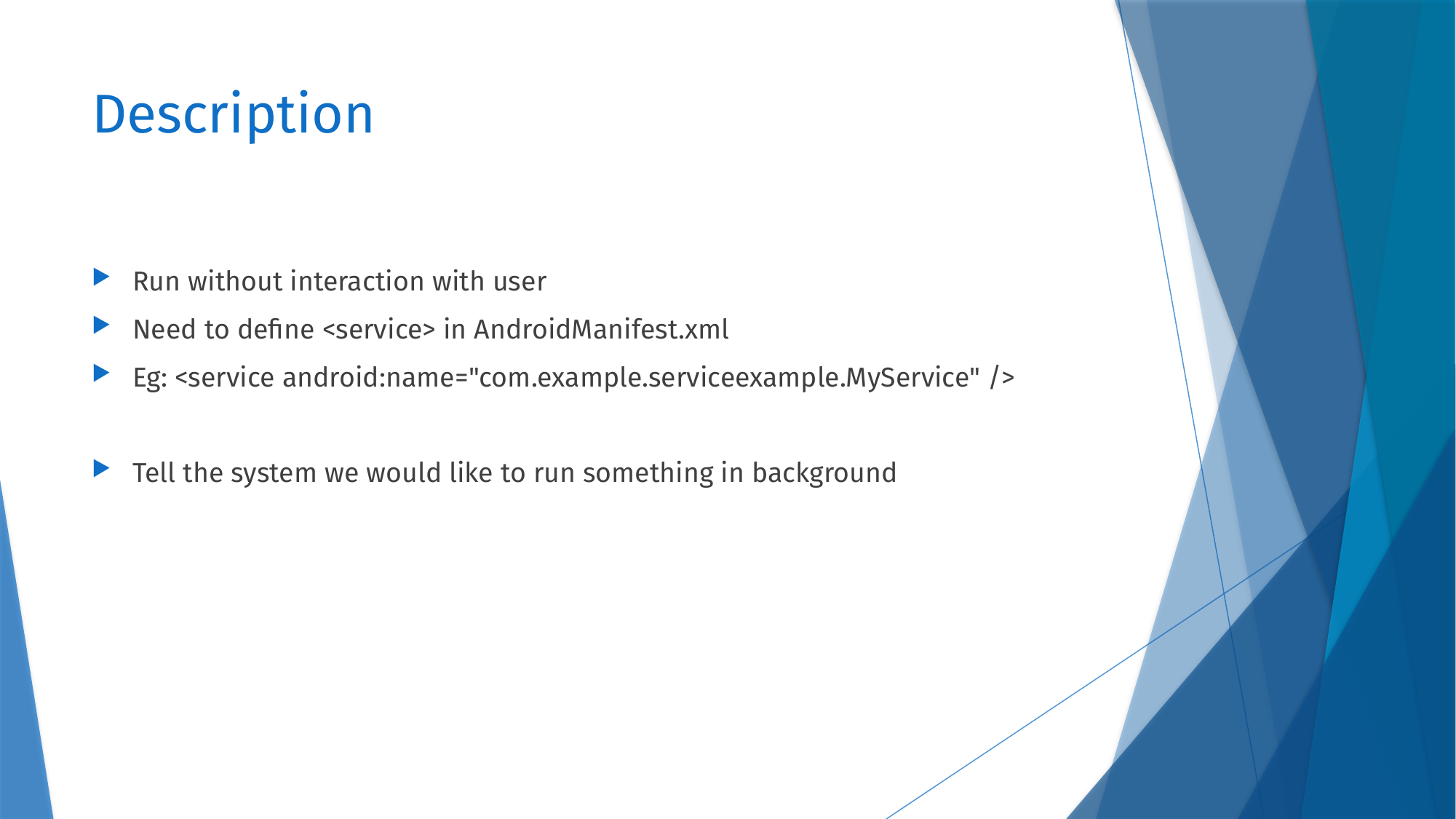

# Description
Run without interaction with user
Need to define <service> in AndroidManifest.xml
Eg: <service android:name="com.example.serviceexample.MyService" />

Tell the system we would like to run something in background